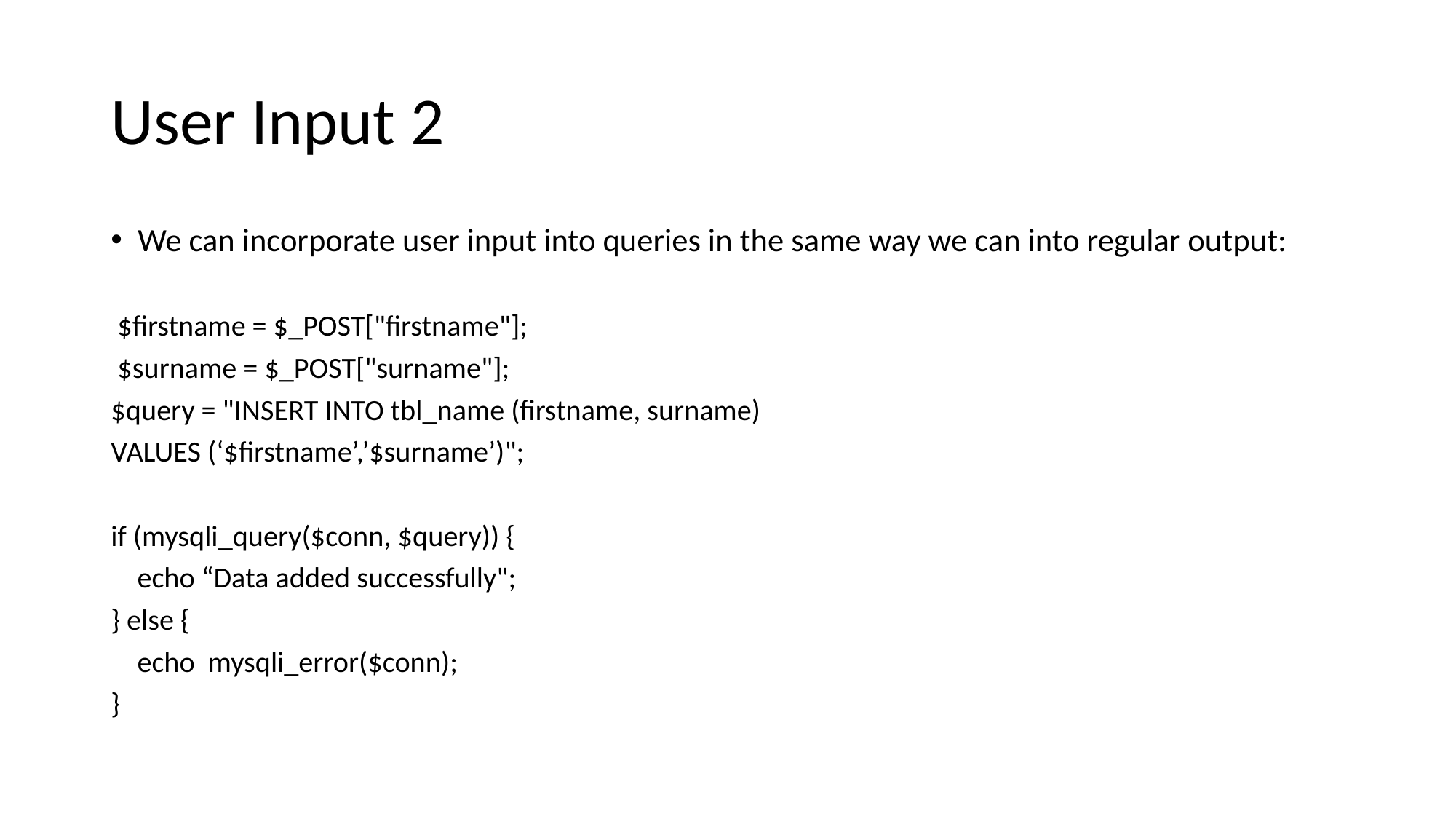

# User Input 2
We can incorporate user input into queries in the same way we can into regular output:

 $firstname = $_POST["firstname"];
 $surname = $_POST["surname"];
$query = "INSERT INTO tbl_name (firstname, surname)
VALUES (‘$firstname’,’$surname’)";

if (mysqli_query($conn, $query)) {
    echo “Data added successfully";
} else {
    echo  mysqli_error($conn);
}